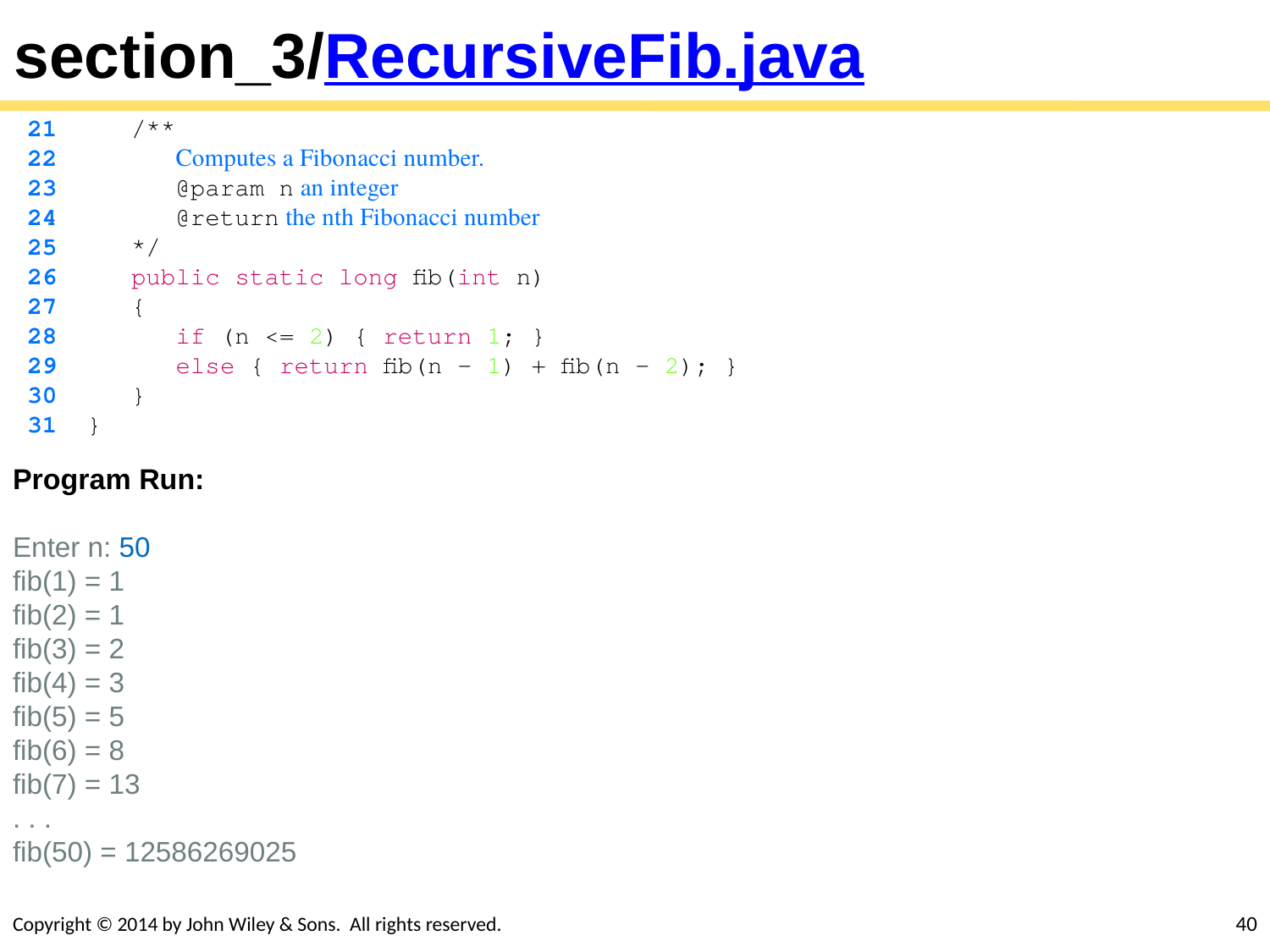

# section_3/RecursiveFib.java
 21     /**
 22        Computes a Fibonacci number.
 23        @param n an integer
 24        @return the nth Fibonacci number
 25     */
 26     public static long fib(int n)
 27     {
 28        if (n <= 2) { return 1; }
 29        else { return fib(n - 1) + fib(n - 2); }
 30     }
 31  }
Program Run:

Enter n: 50
fib(1) = 1
fib(2) = 1
fib(3) = 2
fib(4) = 3
fib(5) = 5
fib(6) = 8
fib(7) = 13
. . .
fib(50) = 12586269025